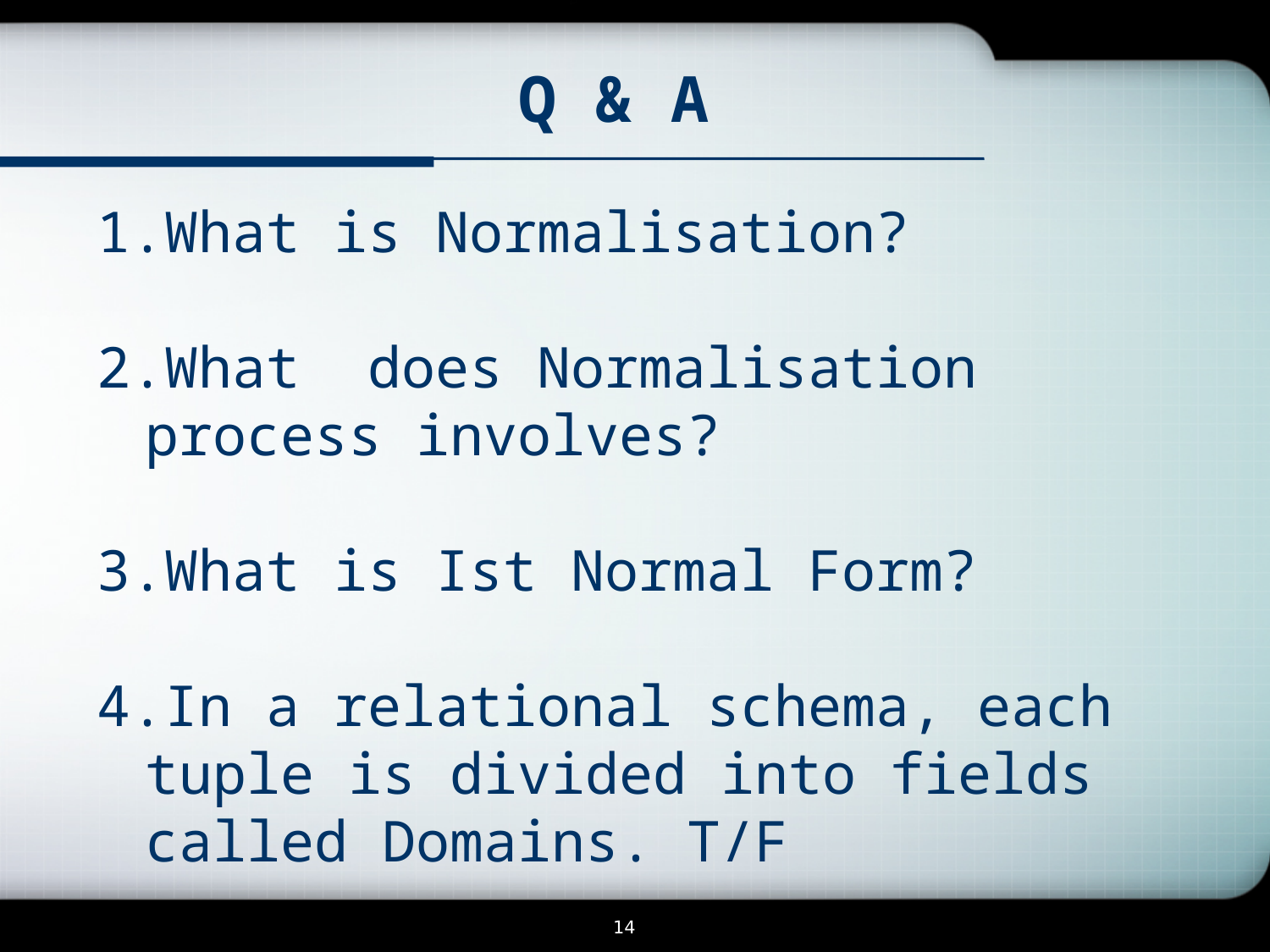

Q & A
What is Normalisation?

What  does Normalisation process involves?

What is Ist Normal Form?

In a relational schema, each tuple is divided into fields called Domains. T/F

14